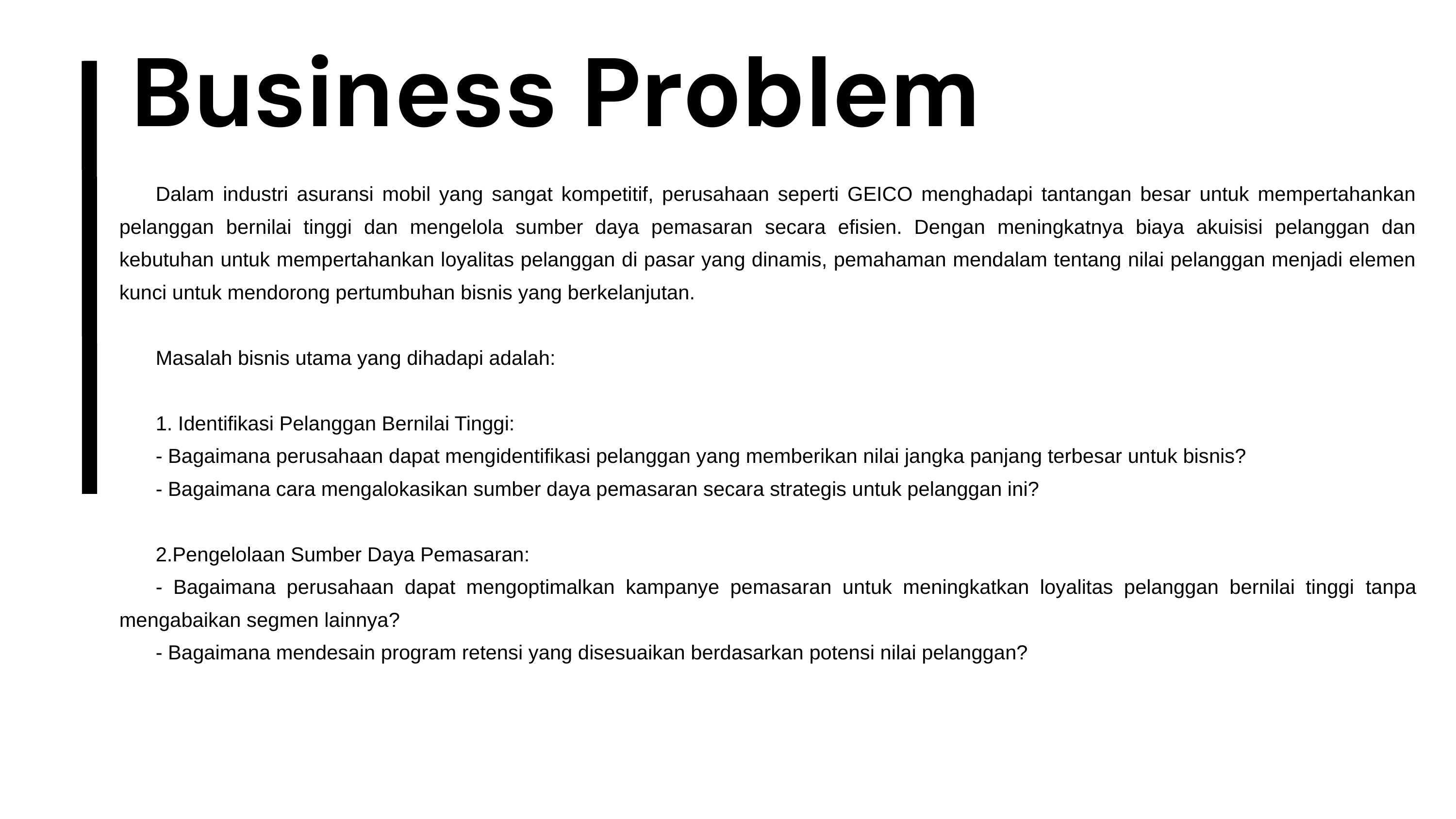

Business Problem
Dalam industri asuransi mobil yang sangat kompetitif, perusahaan seperti GEICO menghadapi tantangan besar untuk mempertahankan pelanggan bernilai tinggi dan mengelola sumber daya pemasaran secara efisien. Dengan meningkatnya biaya akuisisi pelanggan dan kebutuhan untuk mempertahankan loyalitas pelanggan di pasar yang dinamis, pemahaman mendalam tentang nilai pelanggan menjadi elemen kunci untuk mendorong pertumbuhan bisnis yang berkelanjutan.

Masalah bisnis utama yang dihadapi adalah:

1. Identifikasi Pelanggan Bernilai Tinggi:
- Bagaimana perusahaan dapat mengidentifikasi pelanggan yang memberikan nilai jangka panjang terbesar untuk bisnis?
- Bagaimana cara mengalokasikan sumber daya pemasaran secara strategis untuk pelanggan ini?

2.Pengelolaan Sumber Daya Pemasaran:
- Bagaimana perusahaan dapat mengoptimalkan kampanye pemasaran untuk meningkatkan loyalitas pelanggan bernilai tinggi tanpa mengabaikan segmen lainnya?
- Bagaimana mendesain program retensi yang disesuaikan berdasarkan potensi nilai pelanggan?